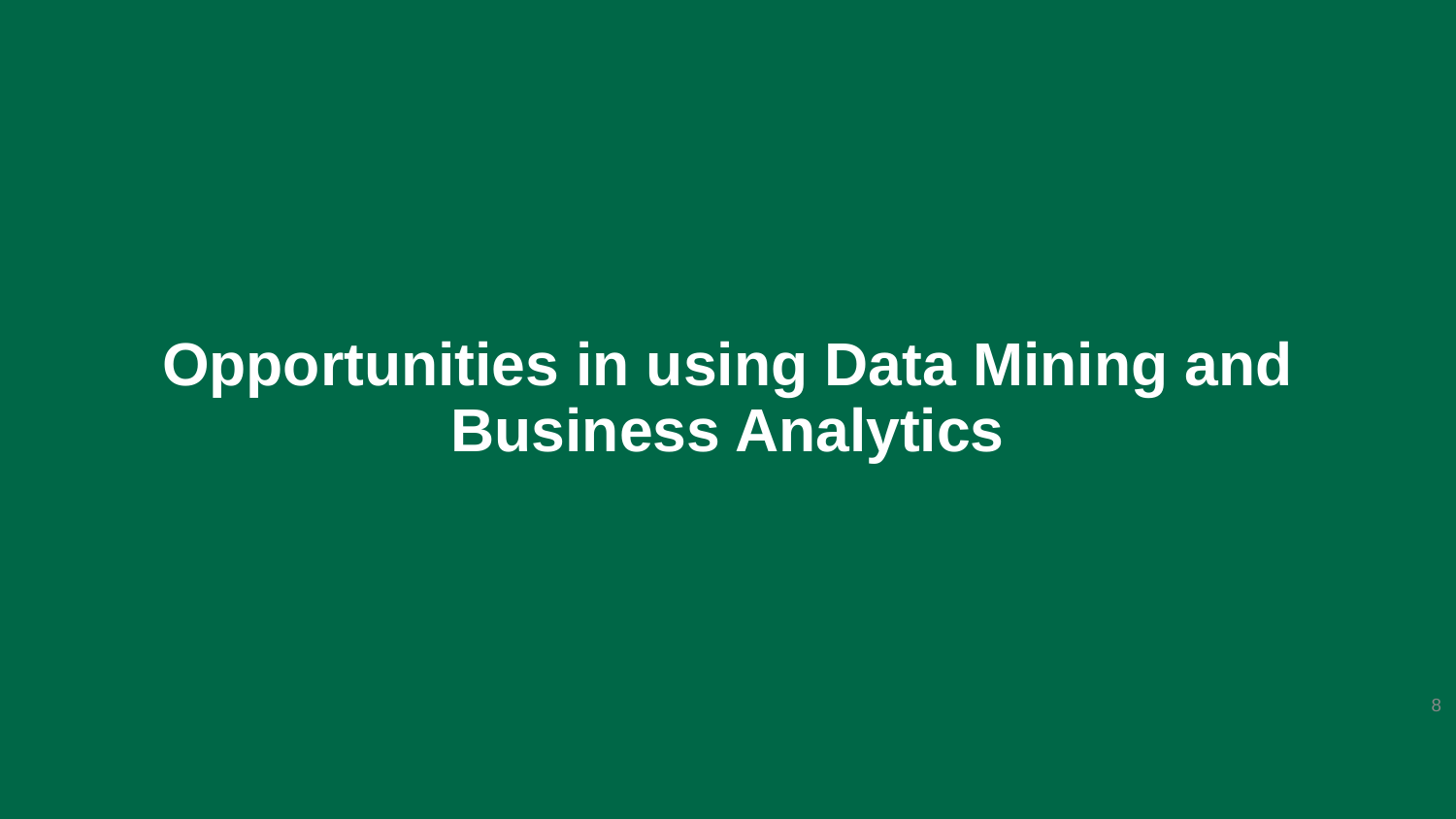

# Opportunities in using Data Mining and Business Analytics
8